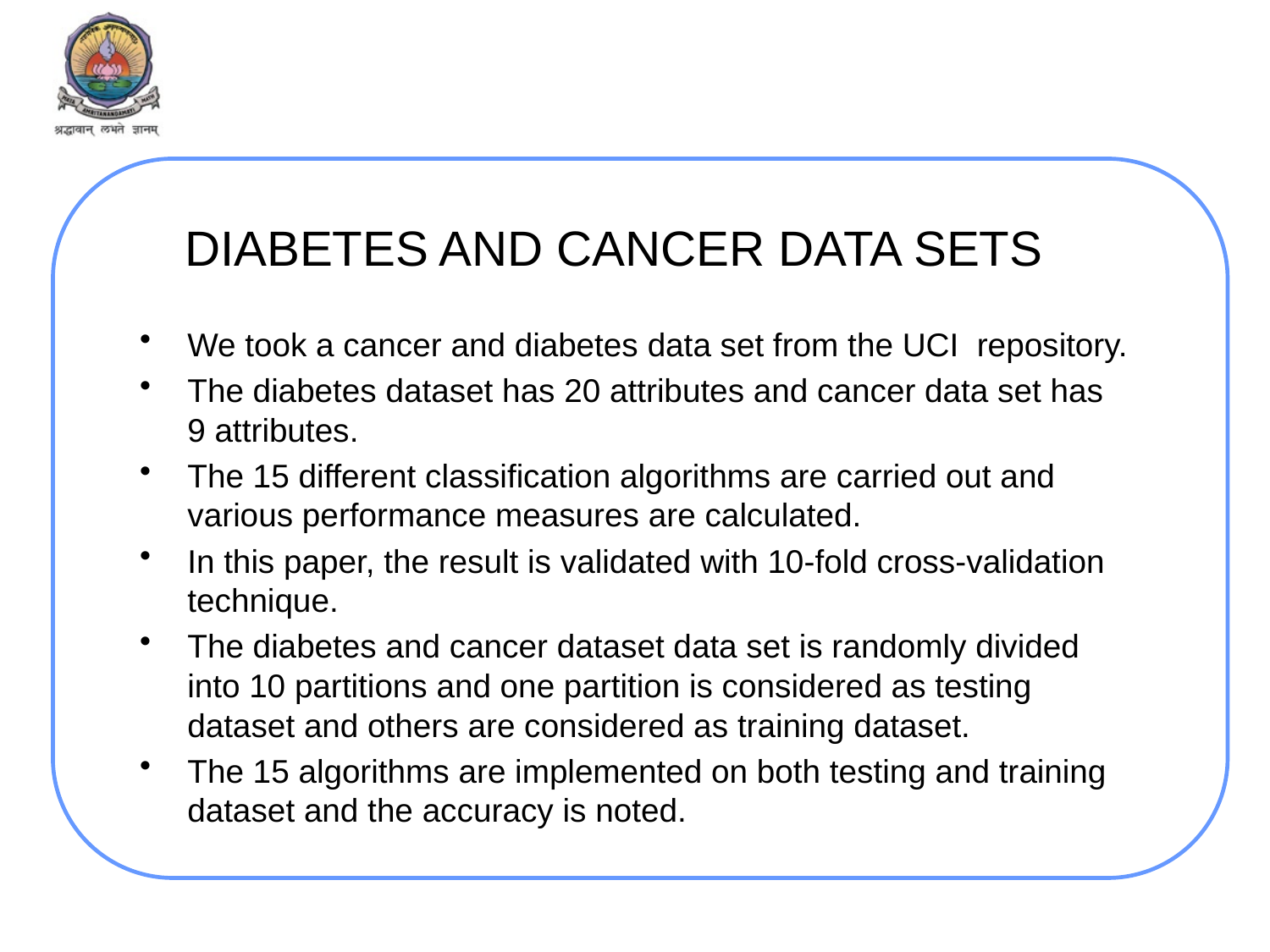

# DIABETES AND CANCER DATA SETS
We took a cancer and diabetes data set from the UCI  repository.
The diabetes dataset has 20 attributes and cancer data set has 9 attributes.
The 15 different classification algorithms are carried out and various performance measures are calculated.
In this paper, the result is validated with 10-fold cross-validation technique.
The diabetes and cancer dataset data set is randomly divided into 10 partitions and one partition is considered as testing dataset and others are considered as training dataset.
The 15 algorithms are implemented on both testing and training dataset and the accuracy is noted.